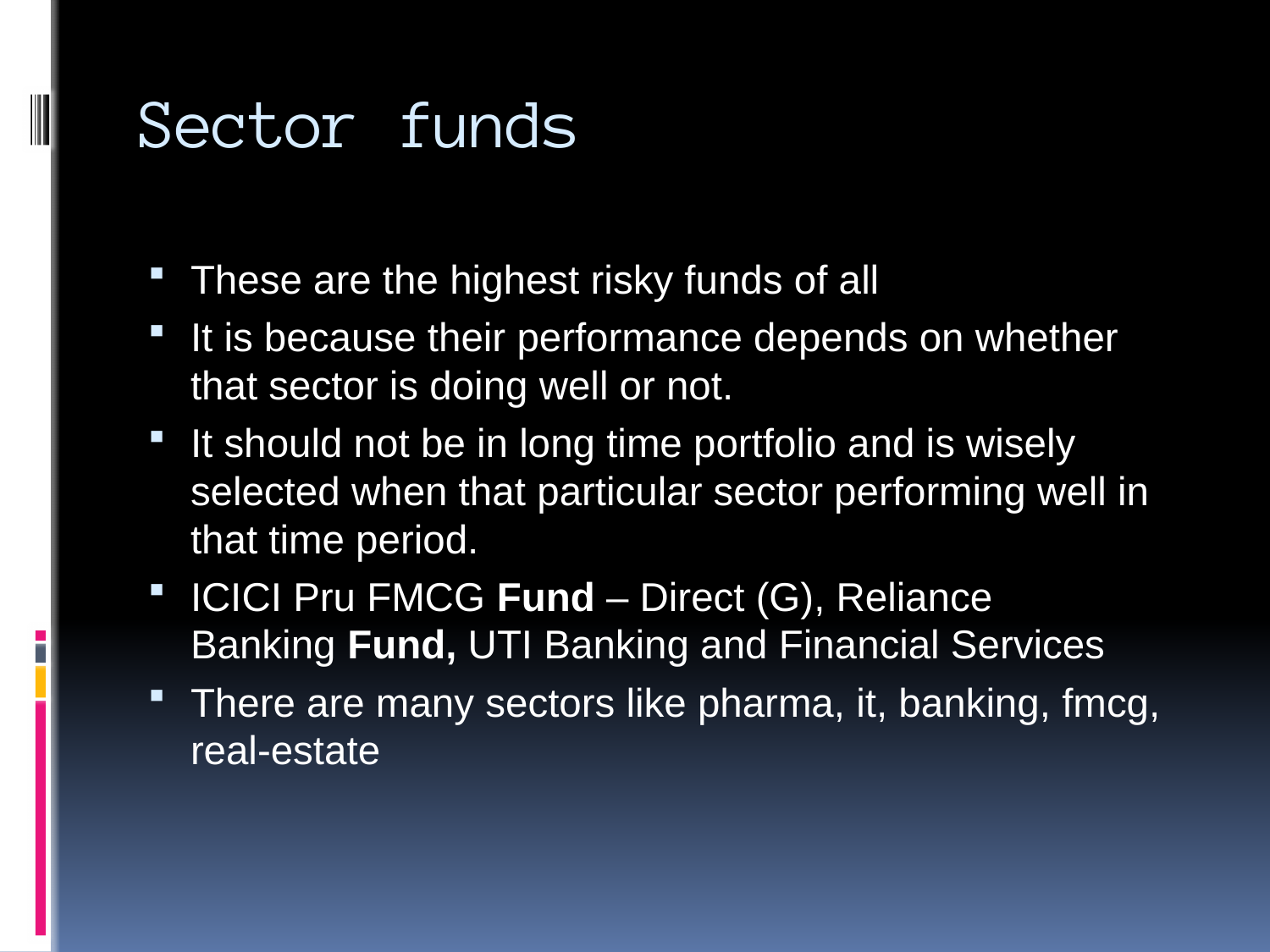

# Sector funds
These are the highest risky funds of all
It is because their performance depends on whether that sector is doing well or not.
It should not be in long time portfolio and is wisely selected when that particular sector performing well in that time period.
ICICI Pru FMCG Fund – Direct (G), Reliance Banking Fund, UTI Banking and Financial Services
There are many sectors like pharma, it, banking, fmcg, real-estate